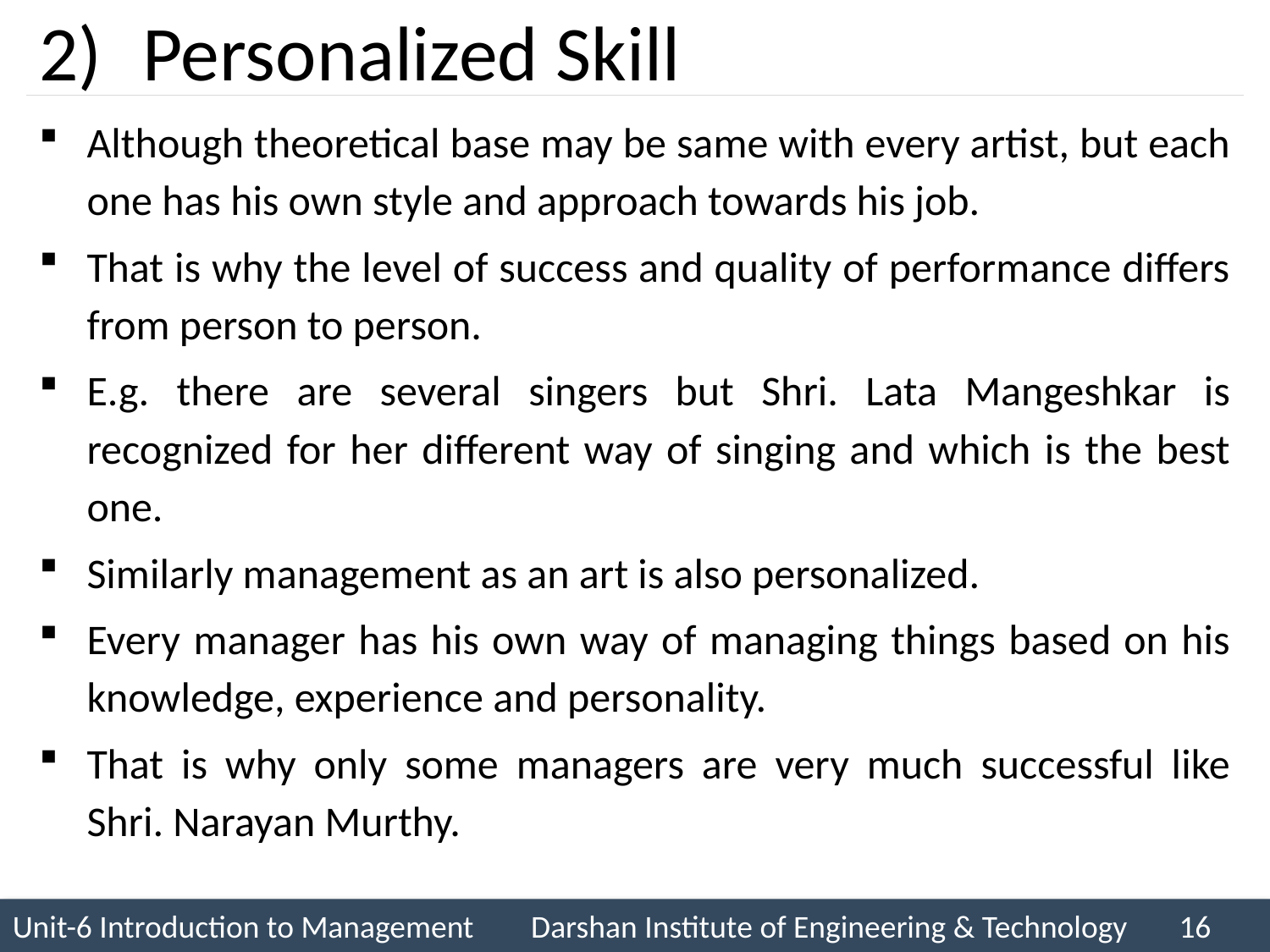

# Personalized Skill
Although theoretical base may be same with every artist, but each one has his own style and approach towards his job.
That is why the level of success and quality of performance differs from person to person.
E.g. there are several singers but Shri. Lata Mangeshkar is recognized for her different way of singing and which is the best one.
Similarly management as an art is also personalized.
Every manager has his own way of managing things based on his knowledge, experience and personality.
That is why only some managers are very much successful like Shri. Narayan Murthy.